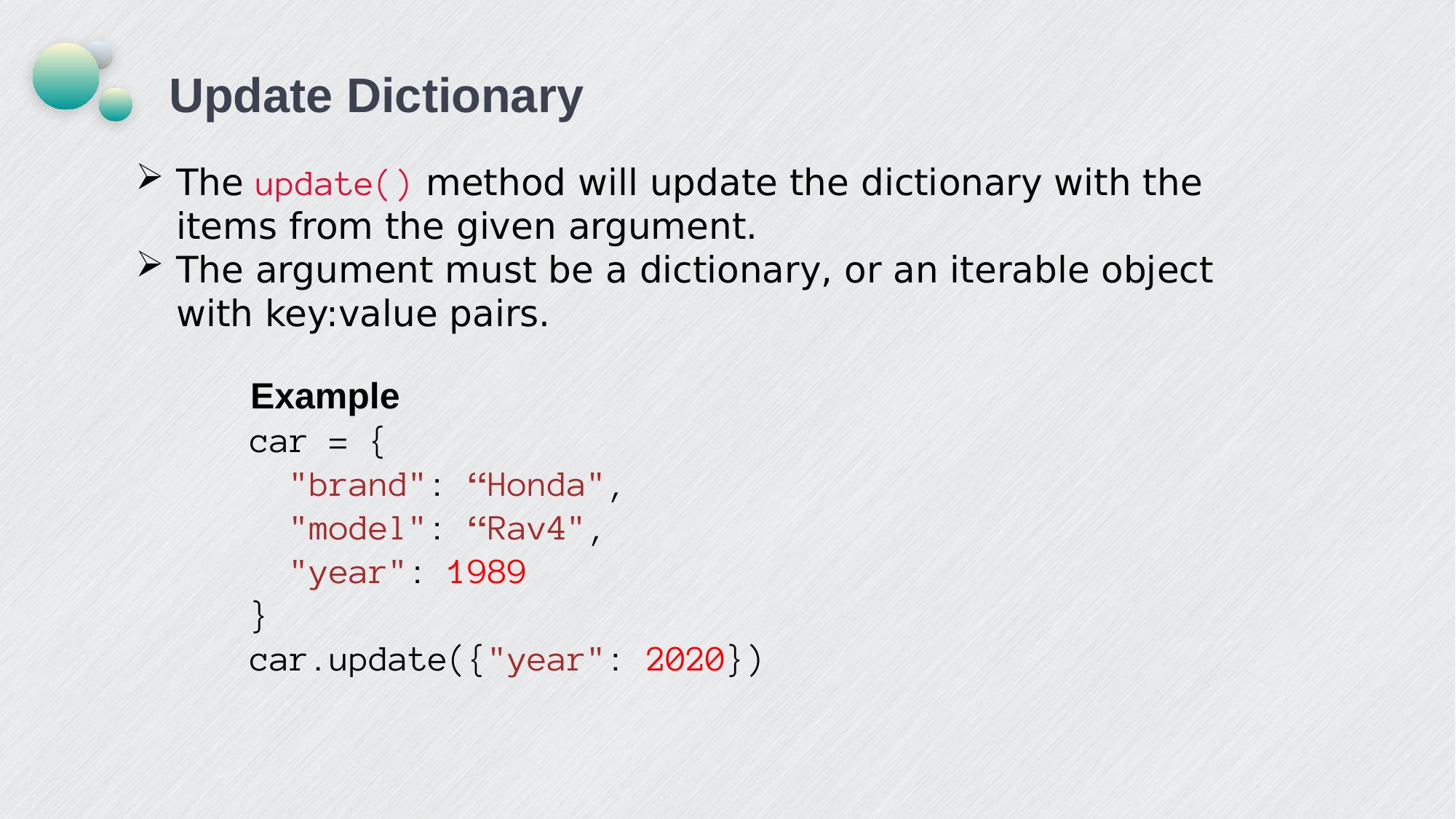

Update Dictionary
The update() method will update the dictionary with the items from the given argument.
The argument must be a dictionary, or an iterable object with key:value pairs.
Example
car = {
  "brand": “Honda",
  "model": “Rav4",
  "year": 1989
}
car.update({"year": 2020})